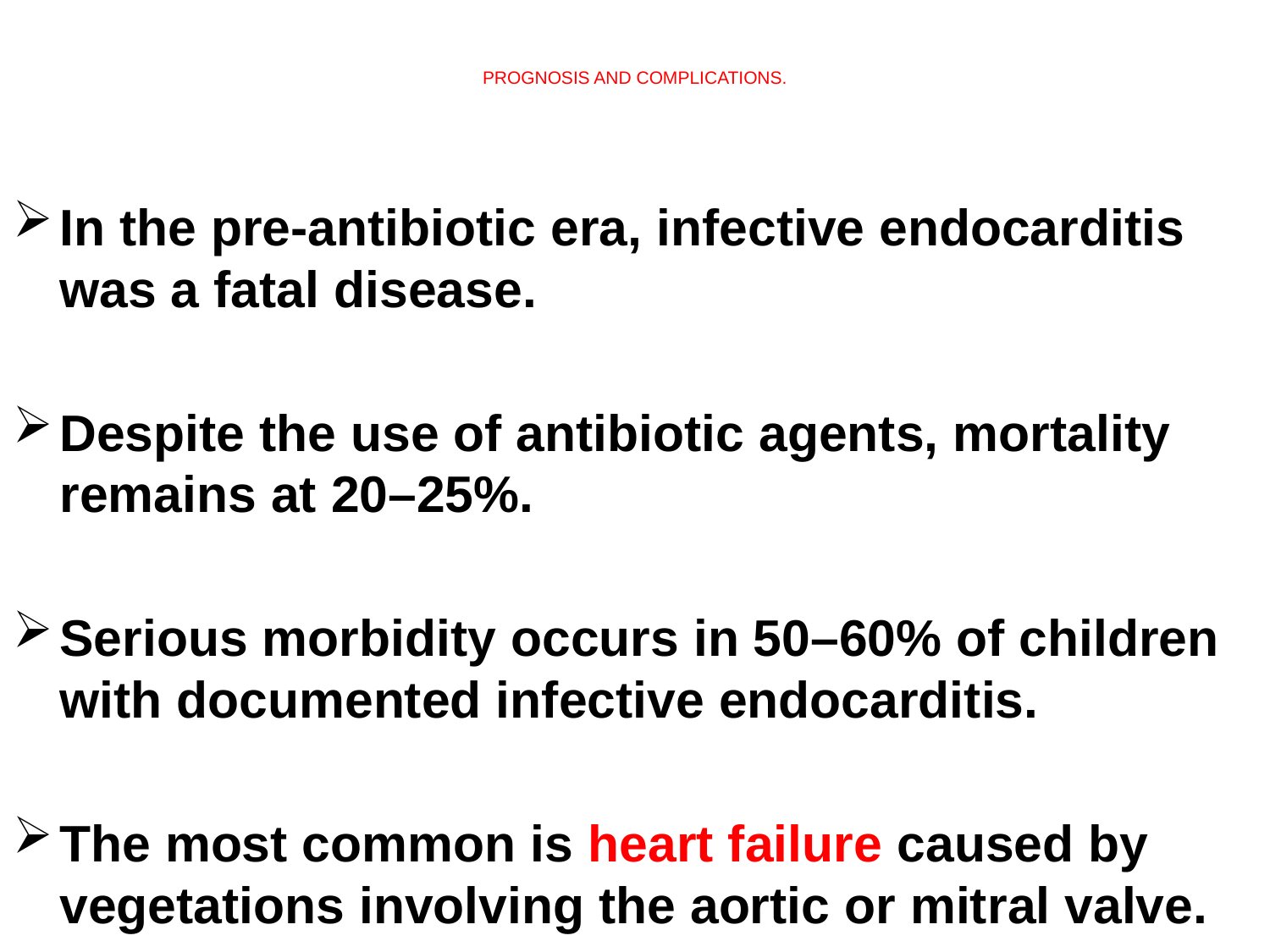

# PROGNOSIS AND COMPLICATIONS.

In the pre-antibiotic era, infective endocarditis was a fatal disease.

Despite the use of antibiotic agents, mortality remains at 20–25%.

Serious morbidity occurs in 50–60% of children with documented infective endocarditis.

The most common is heart failure caused by vegetations involving the aortic or mitral valve.